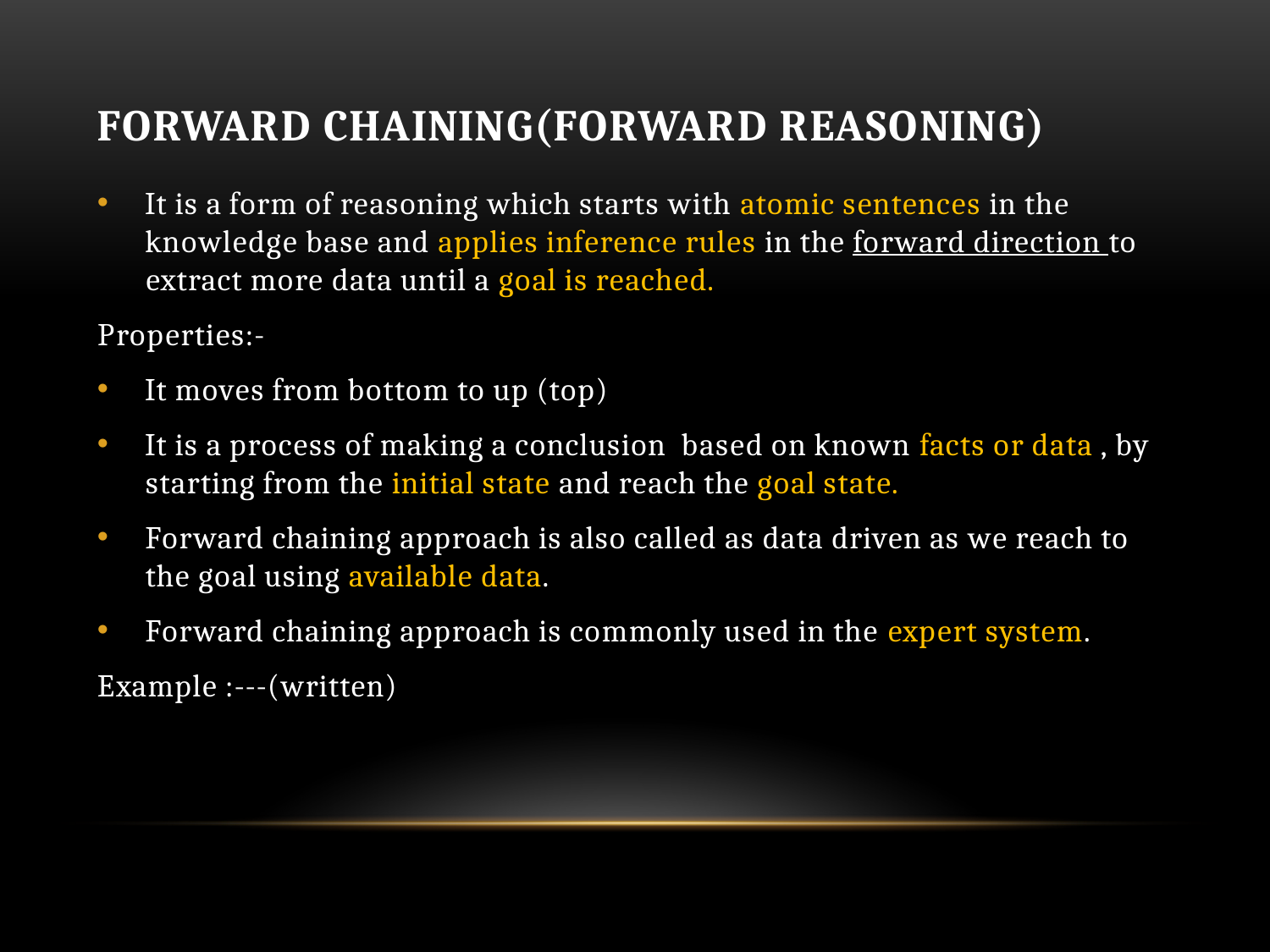

# Forward chaining(forward reasoning)
It is a form of reasoning which starts with atomic sentences in the knowledge base and applies inference rules in the forward direction to extract more data until a goal is reached.
Properties:-
It moves from bottom to up (top)
It is a process of making a conclusion  based on known facts or data , by starting from the initial state and reach the goal state.
Forward chaining approach is also called as data driven as we reach to the goal using available data.
Forward chaining approach is commonly used in the expert system.
Example :---(written)